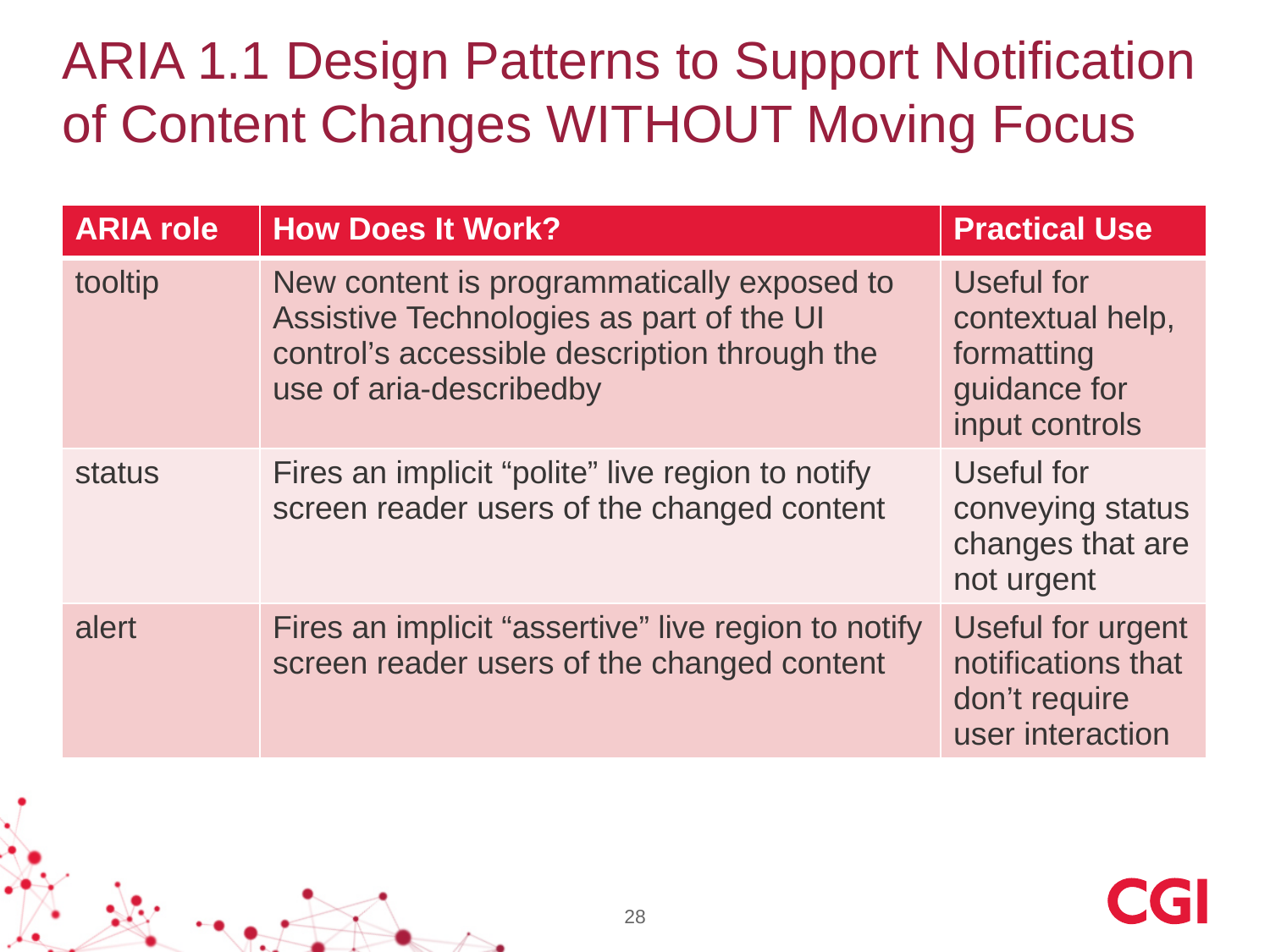

# ARIA 1.1 Design Patterns to Support Notification of Content Changes WITHOUT Moving Focus
| ARIA role | How Does It Work? | Practical Use |
| --- | --- | --- |
| tooltip | New content is programmatically exposed to Assistive Technologies as part of the UI control’s accessible description through the use of aria-describedby | Useful for contextual help, formatting guidance for input controls |
| status | Fires an implicit “polite” live region to notify screen reader users of the changed content | Useful for conveying status changes that are not urgent |
| alert | Fires an implicit “assertive” live region to notify screen reader users of the changed content | Useful for urgent notifications that don’t require user interaction |
28